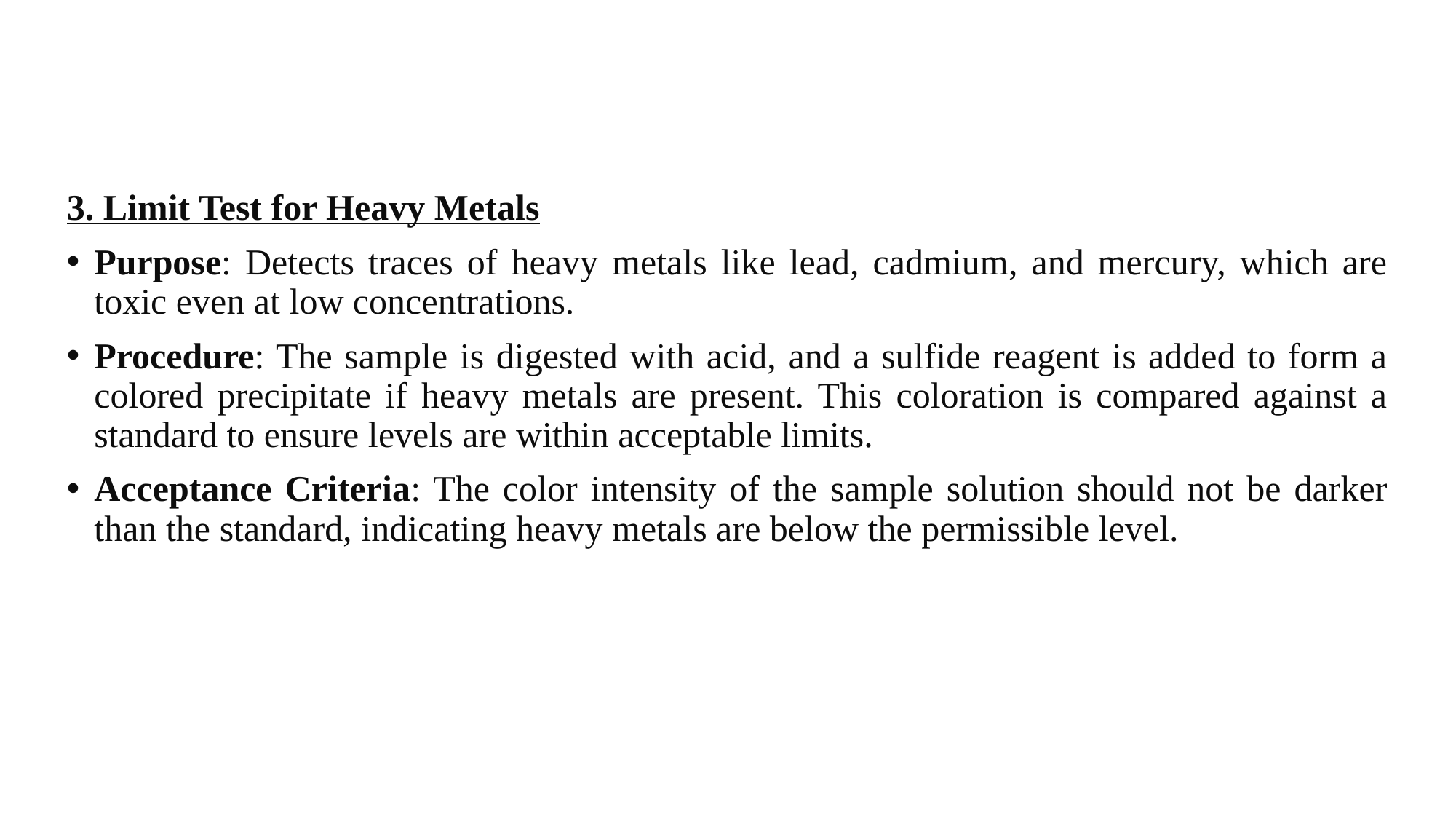

3. Limit Test for Heavy Metals
Purpose: Detects traces of heavy metals like lead, cadmium, and mercury, which are toxic even at low concentrations.
Procedure: The sample is digested with acid, and a sulfide reagent is added to form a colored precipitate if heavy metals are present. This coloration is compared against a standard to ensure levels are within acceptable limits.
Acceptance Criteria: The color intensity of the sample solution should not be darker than the standard, indicating heavy metals are below the permissible level.